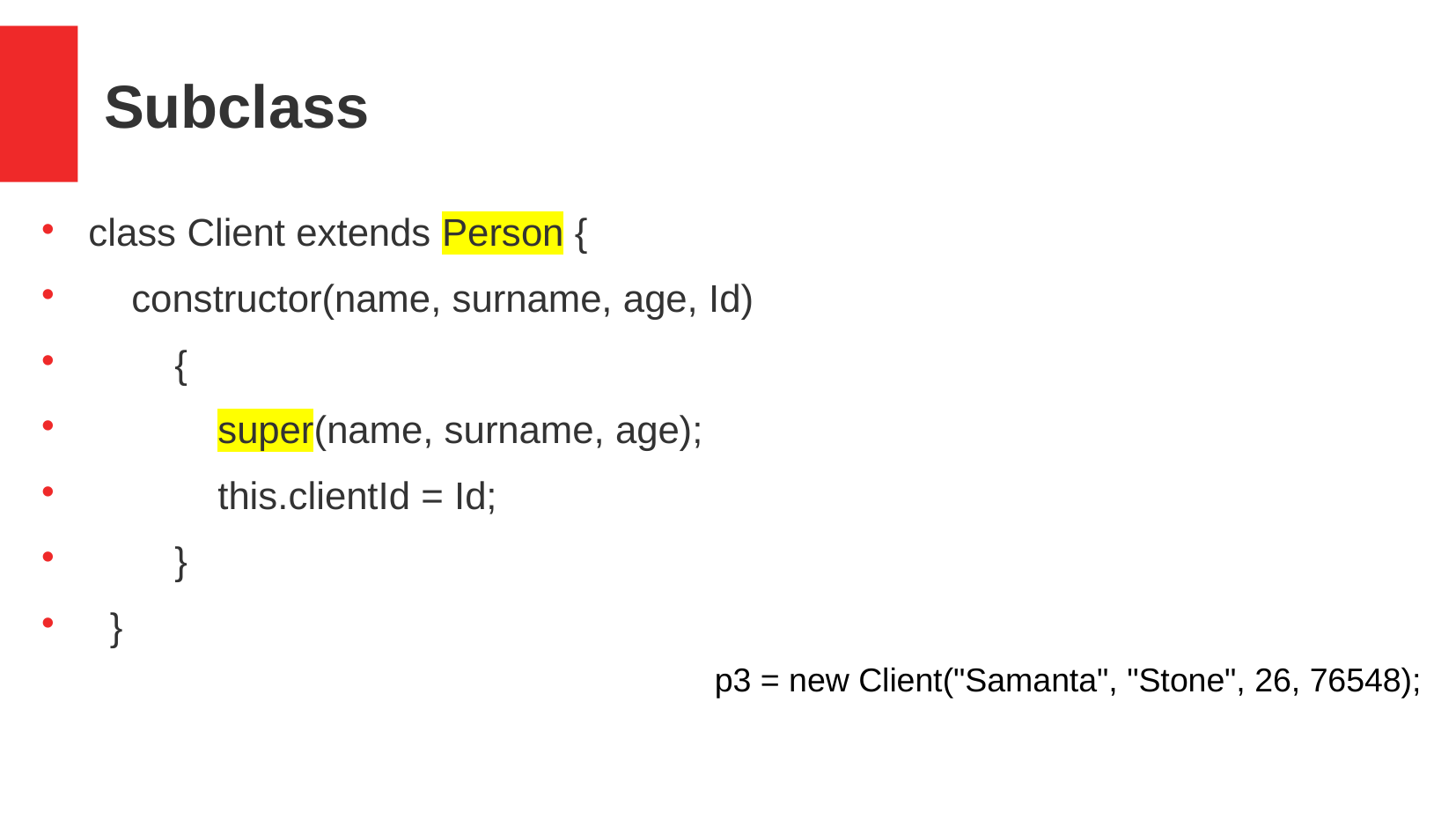

Subclass
class Client extends Person {
    constructor(name, surname, age, Id)
        {
            super(name, surname, age);
            this.clientId = Id;
        }
  }
p3 = new Client("Samanta", "Stone", 26, 76548);